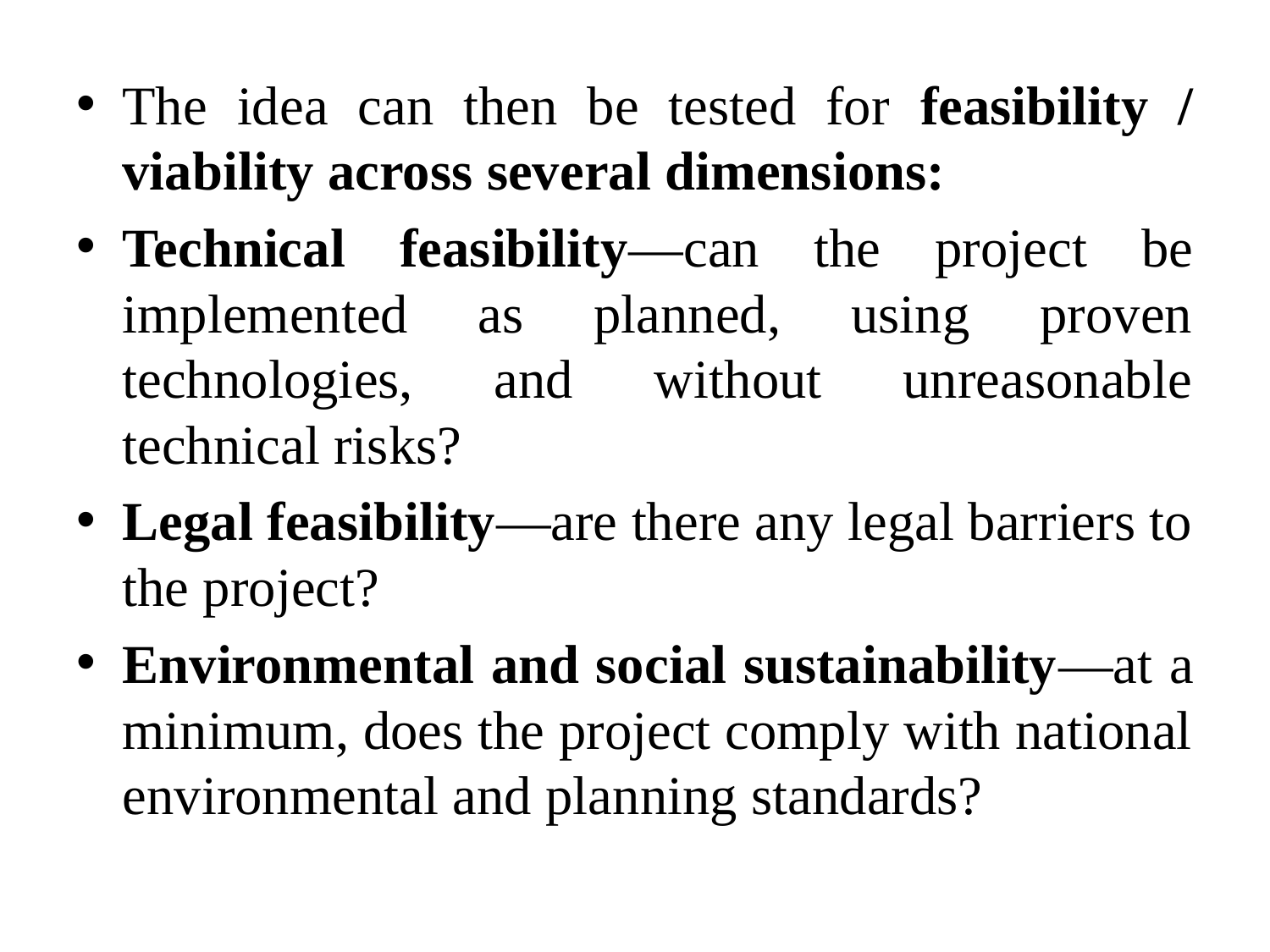

The idea can then be tested for feasibility / viability across several dimensions:
Technical feasibility—can the project be implemented as planned, using proven technologies, and without unreasonable technical risks?
Legal feasibility—are there any legal barriers to the project?
Environmental and social sustainability—at a minimum, does the project comply with national environmental and planning standards?